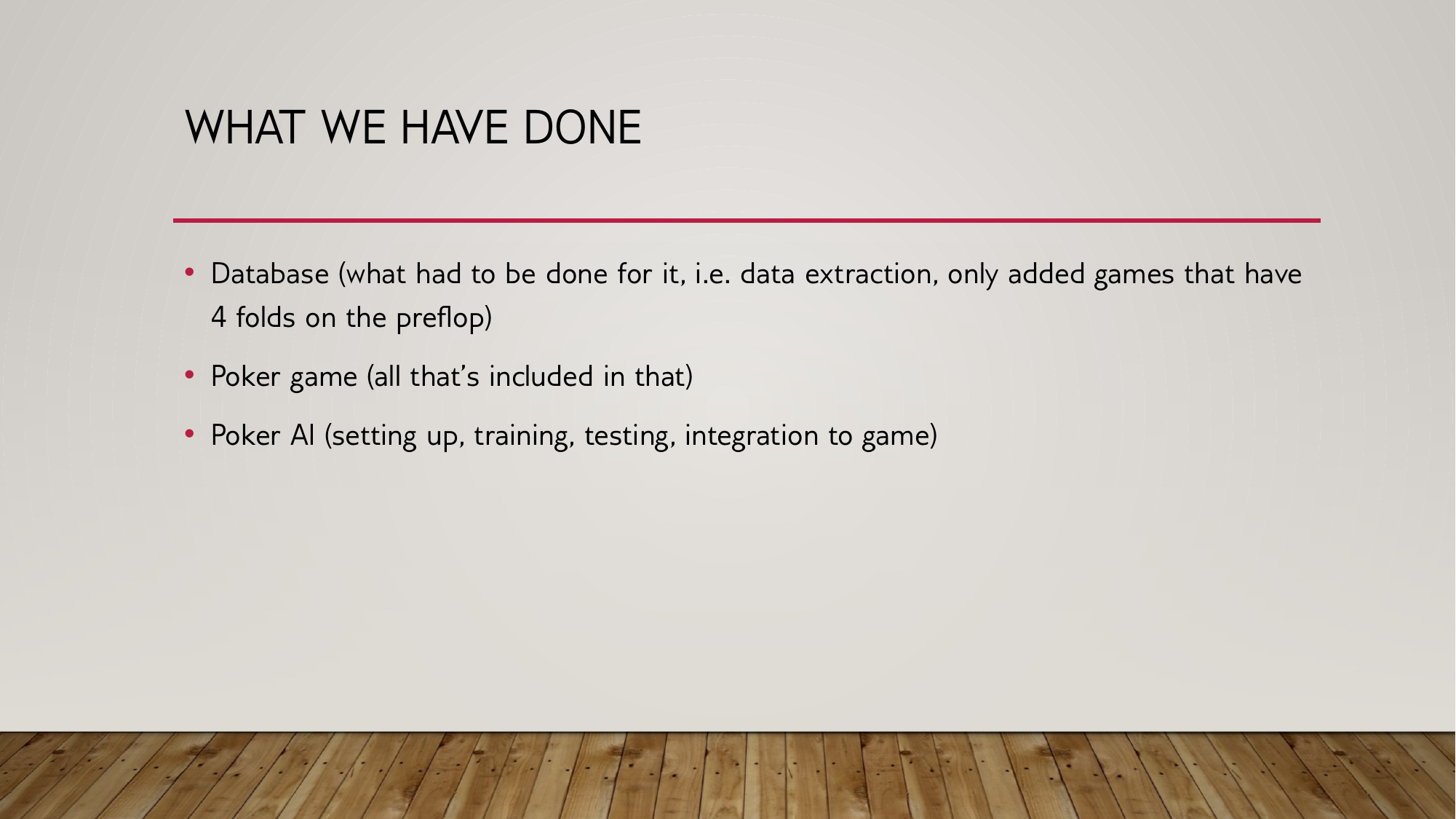

# What we have done
Database (what had to be done for it, i.e. data extraction, only added games that have 4 folds on the preflop)
Poker game (all that’s included in that)
Poker AI (setting up, training, testing, integration to game)